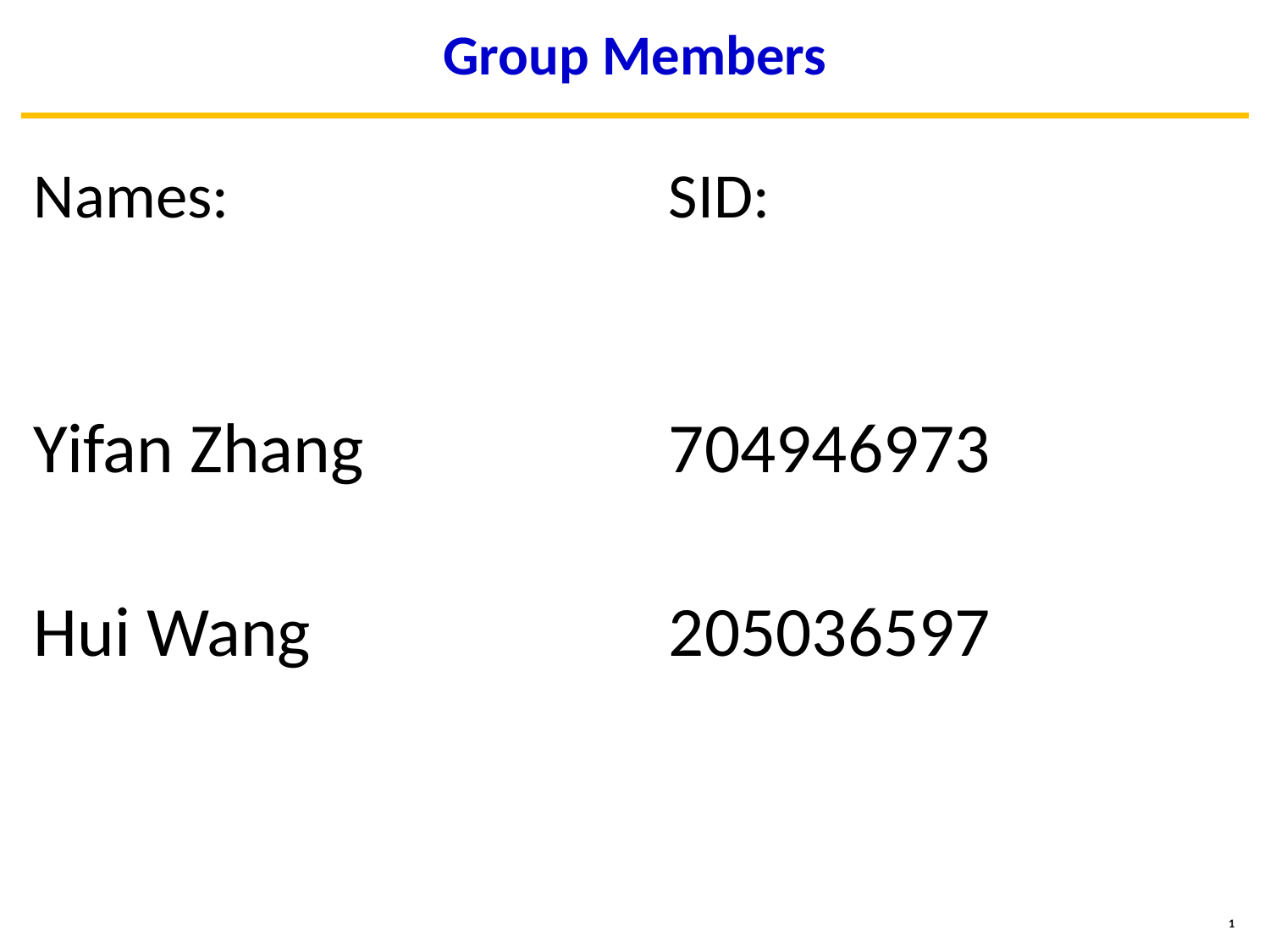

# Group Members
Names:				SID:

Yifan Zhang 			704946973

Hui Wang  			205036597
1